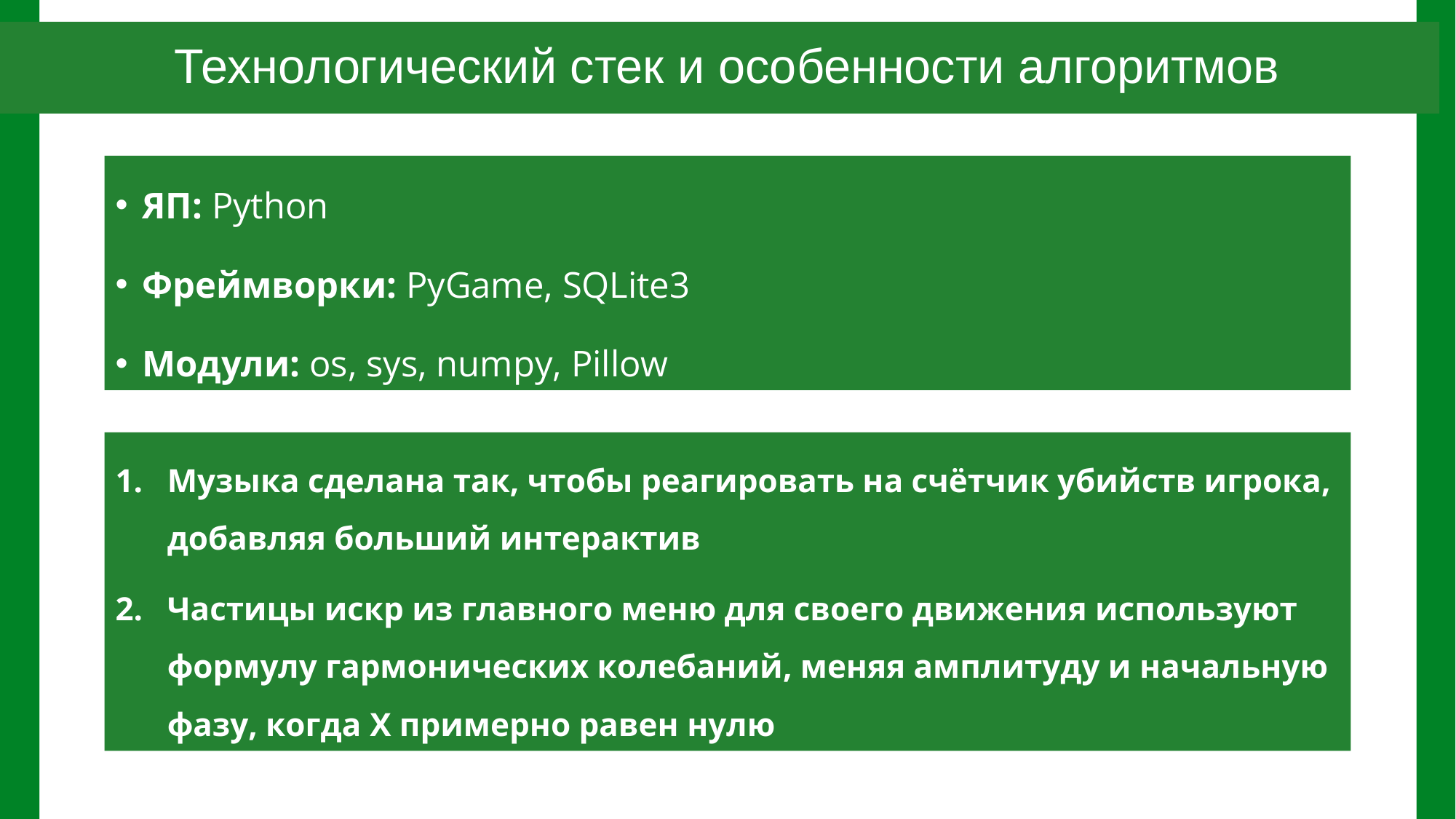

# Технологический стек и особенности алгоритмов

ЯП: Python
Фреймворки: PyGame, SQLite3
Модули: os, sys, numpy, Pillow

Музыка сделана так, чтобы реагировать на счётчик убийств игрока, добавляя больший интерактив
Частицы искр из главного меню для своего движения используют формулу гармонических колебаний, меняя амплитуду и начальную фазу, когда X примерно равен нулю